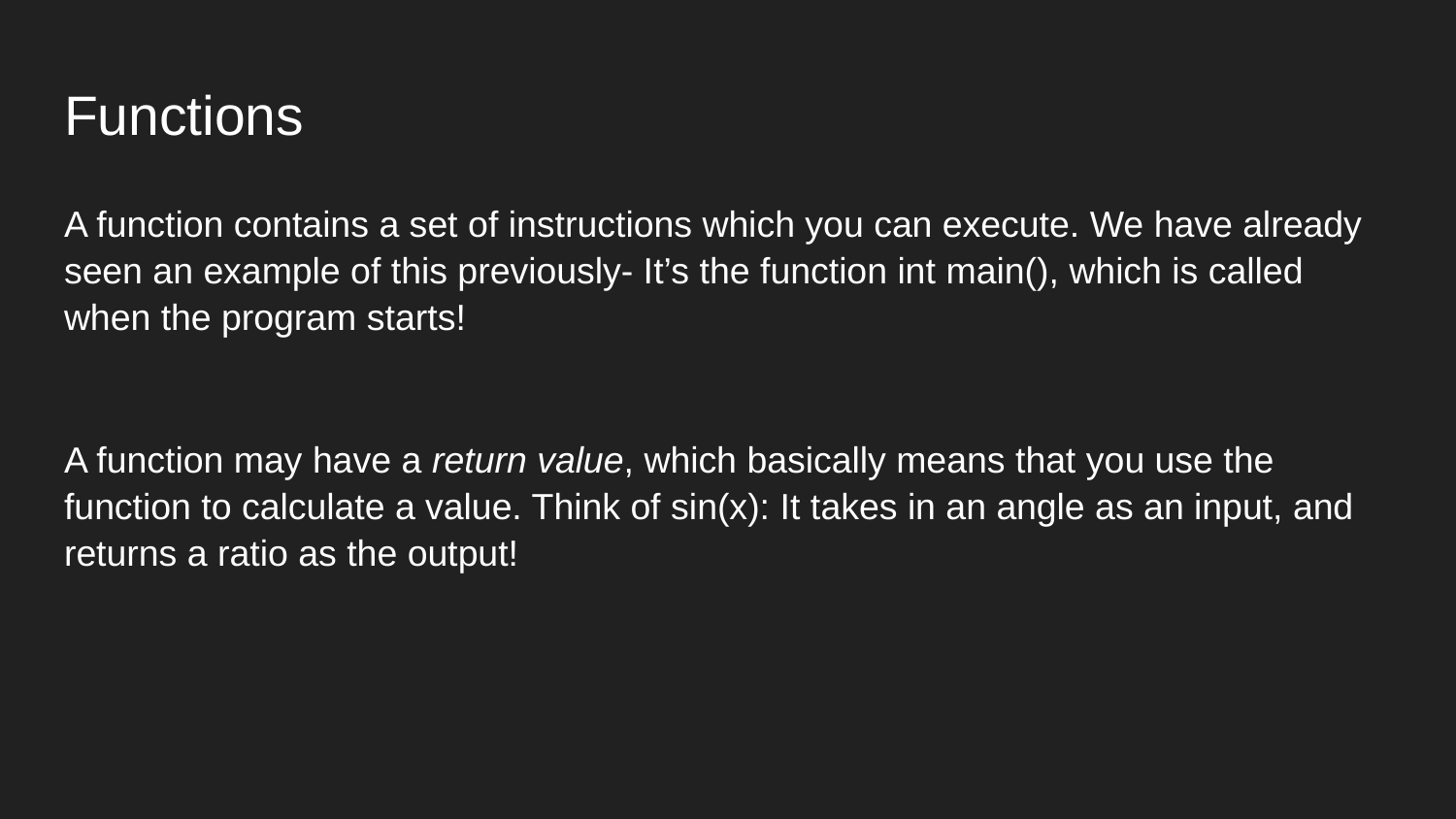

# Functions
A function contains a set of instructions which you can execute. We have already seen an example of this previously- It’s the function int main(), which is called when the program starts!

A function may have a return value, which basically means that you use the function to calculate a value. Think of sin(x): It takes in an angle as an input, and returns a ratio as the output!